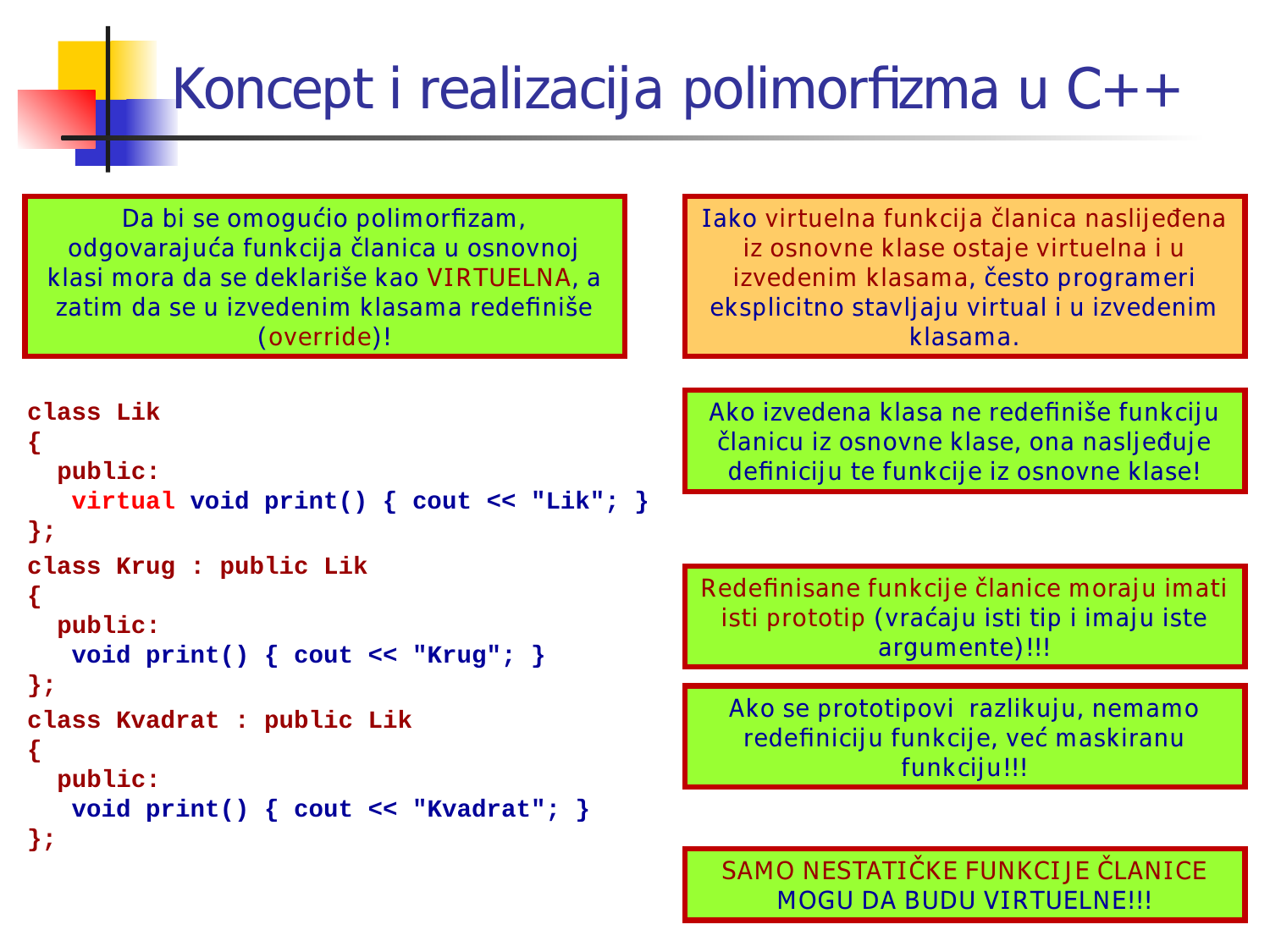

Koncept i realizacija polimorfizma u C++
Da bi se omogućio polimorfizam, odgovarajuća funkcija članica u osnovnoj klasi mora da se deklariše kao VIRTUELNA, a zatim da se u izvedenim klasama redefiniše (override)!
Iako virtuelna funkcija članica naslijeđena iz osnovne klase ostaje virtuelna i u izvedenim klasama, često programeri eksplicitno stavljaju virtual i u izvedenim klasama.
class Lik
{
  public:
   virtual void print() { cout << "Lik"; }
};
class Krug : public Lik
{
  public:
   void print() { cout << "Krug"; }
};
class Kvadrat : public Lik
{
  public:
   void print() { cout << "Kvadrat"; }
};
Ako izvedena klasa ne redefiniše funkciju članicu iz osnovne klase, ona nasljeđuje definiciju te funkcije iz osnovne klase!
Redefinisane funkcije članice moraju imati isti prototip (vraćaju isti tip i imaju iste argumente)!!!
Ako se prototipovi  razlikuju, nemamo redefiniciju funkcije, već maskiranu funkciju!!!
SAMO NESTATIČKE FUNKCIJE ČLANICE MOGU DA BUDU VIRTUELNE!!!